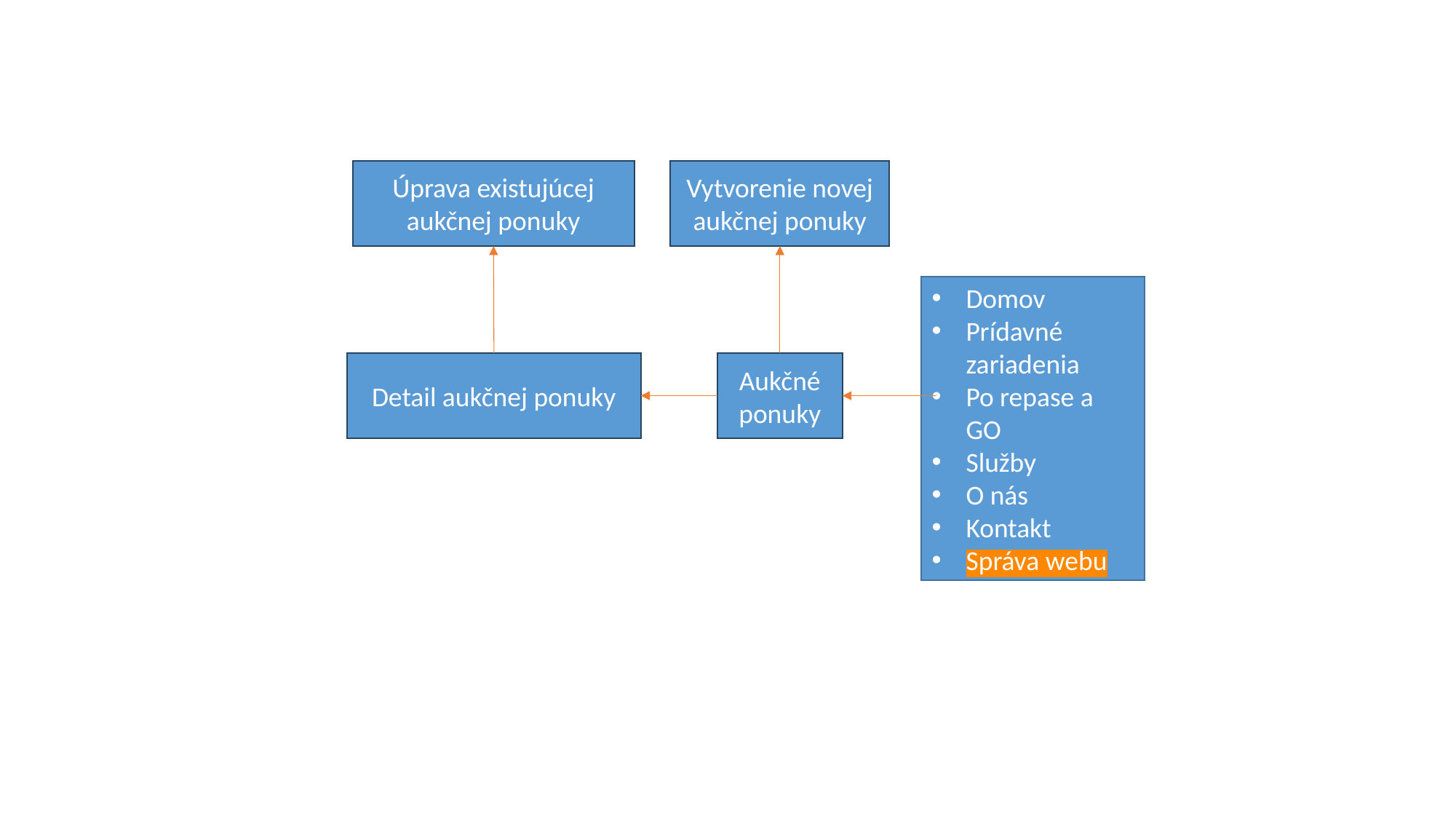

Vytvorenie novej aukčnej ponuky
Úprava existujúcej aukčnej ponuky
Domov
Prídavné zariadenia
Po repase a GO
Služby
O nás
Kontakt
Správa webu
Detail aukčnej ponuky
Aukčné ponuky